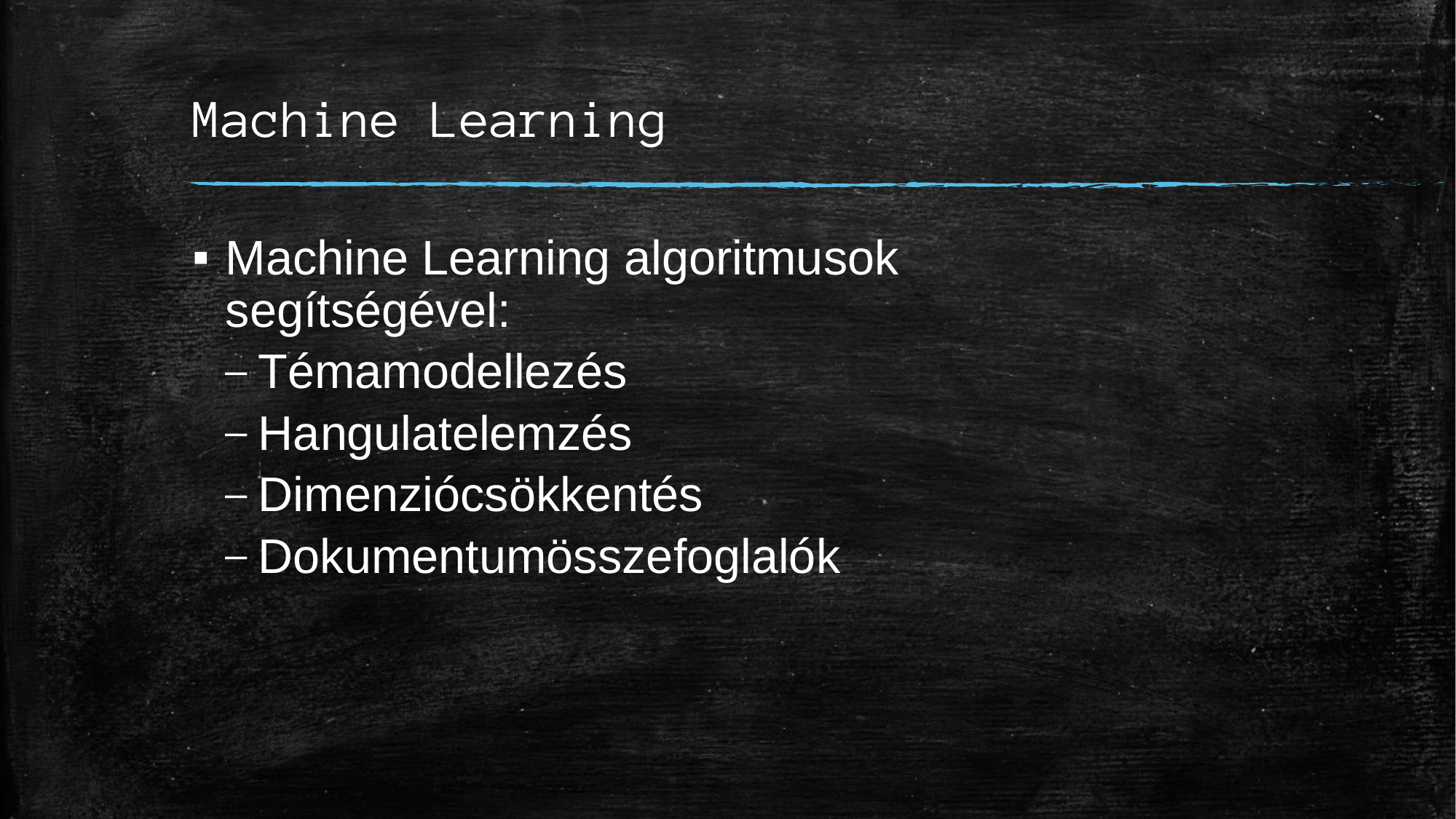

# Machine Learning

Machine Learning algoritmusok segítségével:
Témamodellezés
Hangulatelemzés
Dimenziócsökkentés
Dokumentumösszefoglalók